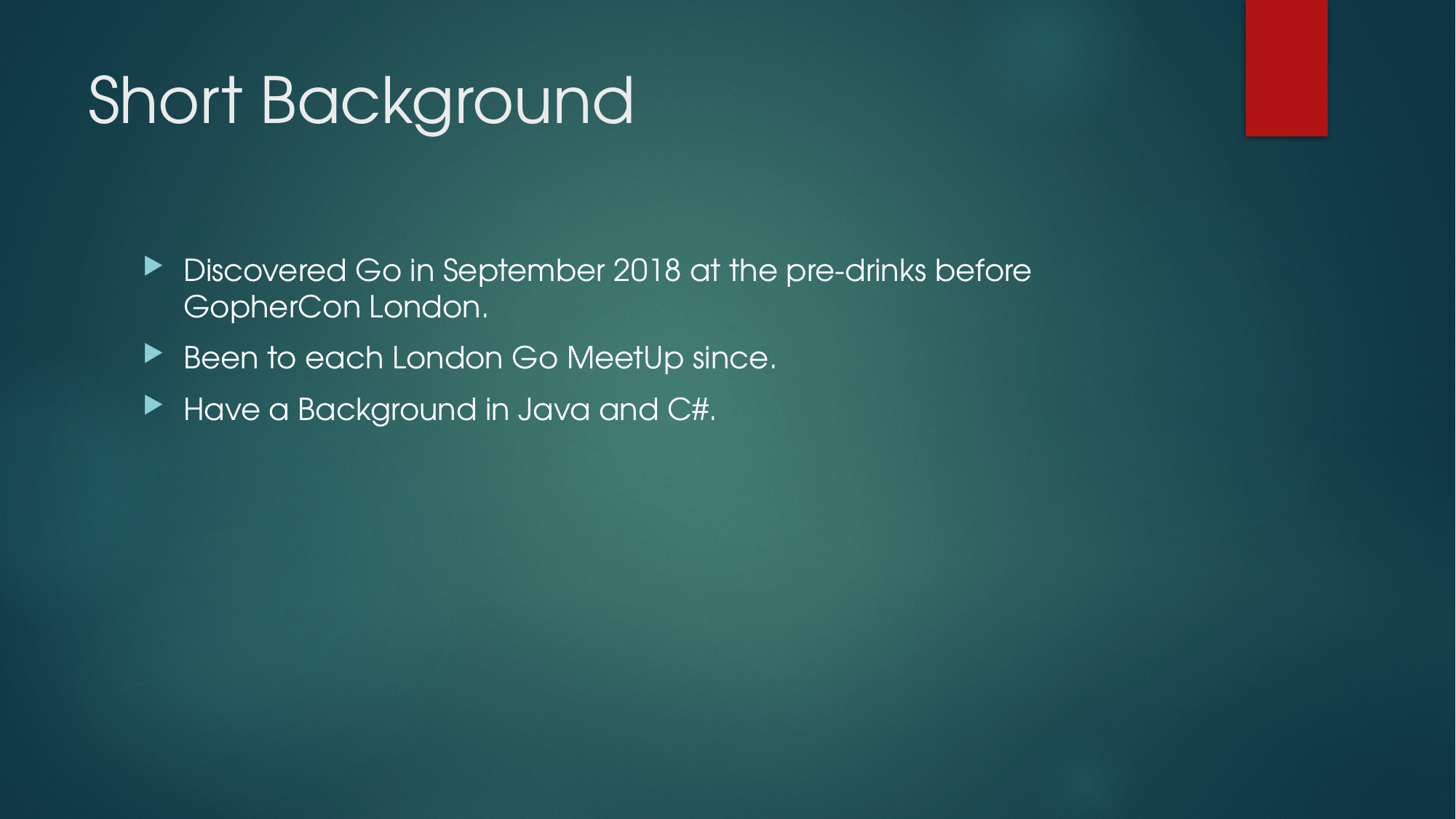

# Short Background
Discovered Go in September 2018 at the pre-drinks before GopherCon London.
Been to each London Go MeetUp since.
Have a Background in Java and C#.